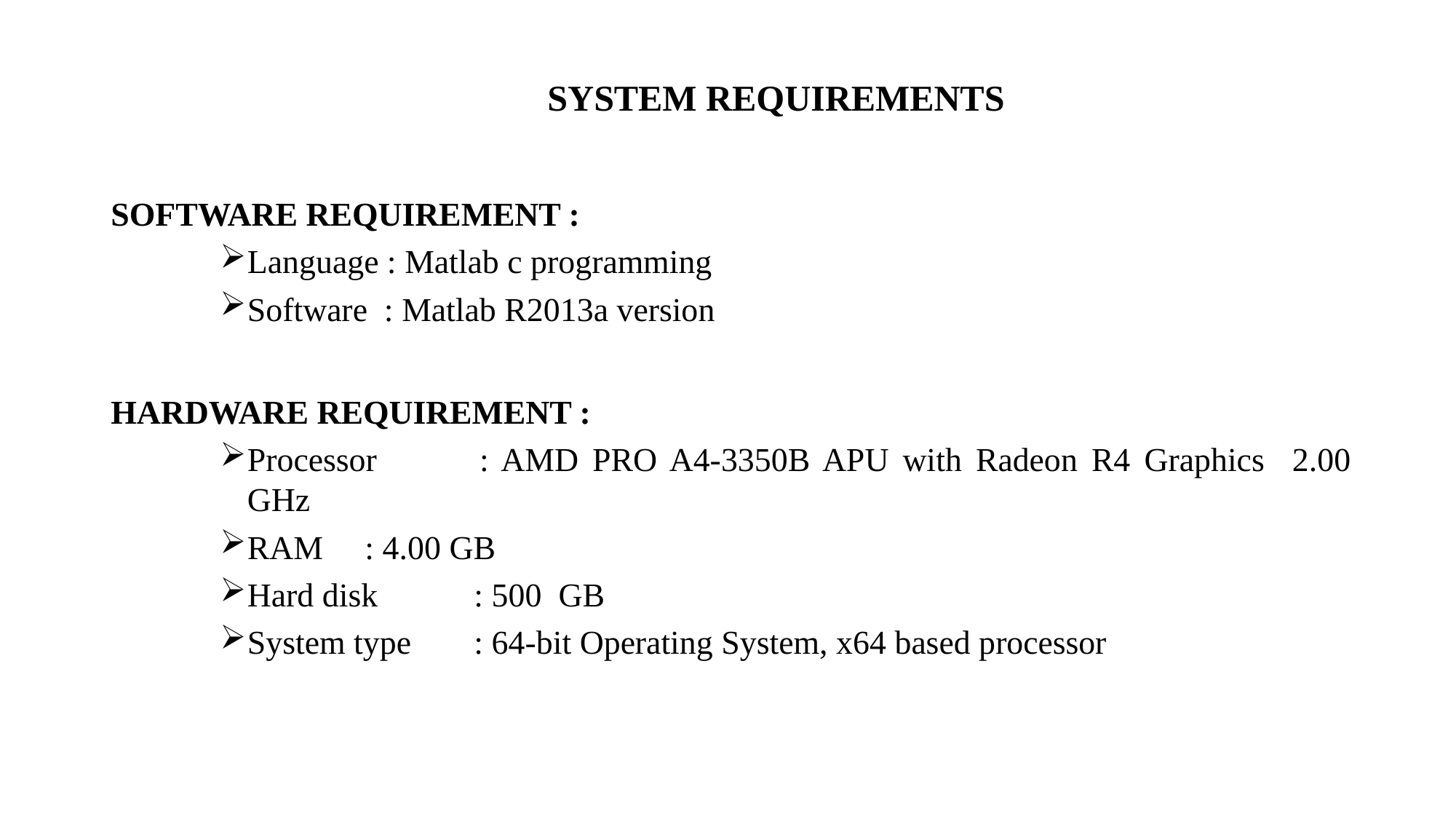

SYSTEM REQUIREMENTS

SOFTWARE REQUIREMENT :
Language : Matlab c programming
Software  : Matlab R2013a version

HARDWARE REQUIREMENT :
Processor	 : AMD PRO A4-3350B APU with Radeon R4 Graphics  2.00 GHz
RAM   	 : 4.00 GB
Hard disk	 : 500  GB
System type	 : 64-bit Operating System, x64 based processor